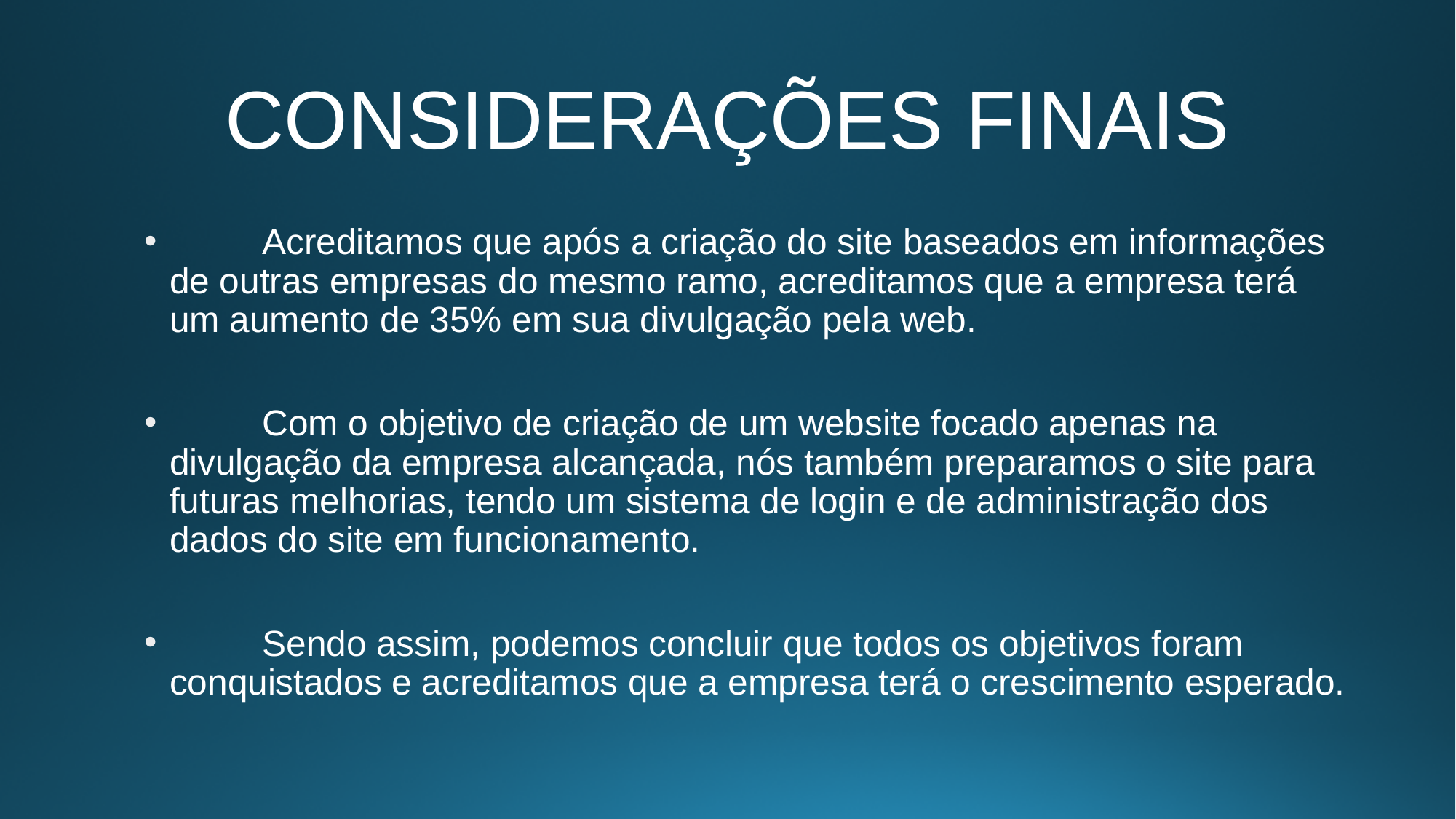

# CONSIDERAÇÕES FINAIS
	Acreditamos que após a criação do site baseados em informações de outras empresas do mesmo ramo, acreditamos que a empresa terá um aumento de 35% em sua divulgação pela web.

	Com o objetivo de criação de um website focado apenas na divulgação da empresa alcançada, nós também preparamos o site para futuras melhorias, tendo um sistema de login e de administração dos dados do site em funcionamento.

	Sendo assim, podemos concluir que todos os objetivos foram conquistados e acreditamos que a empresa terá o crescimento esperado.